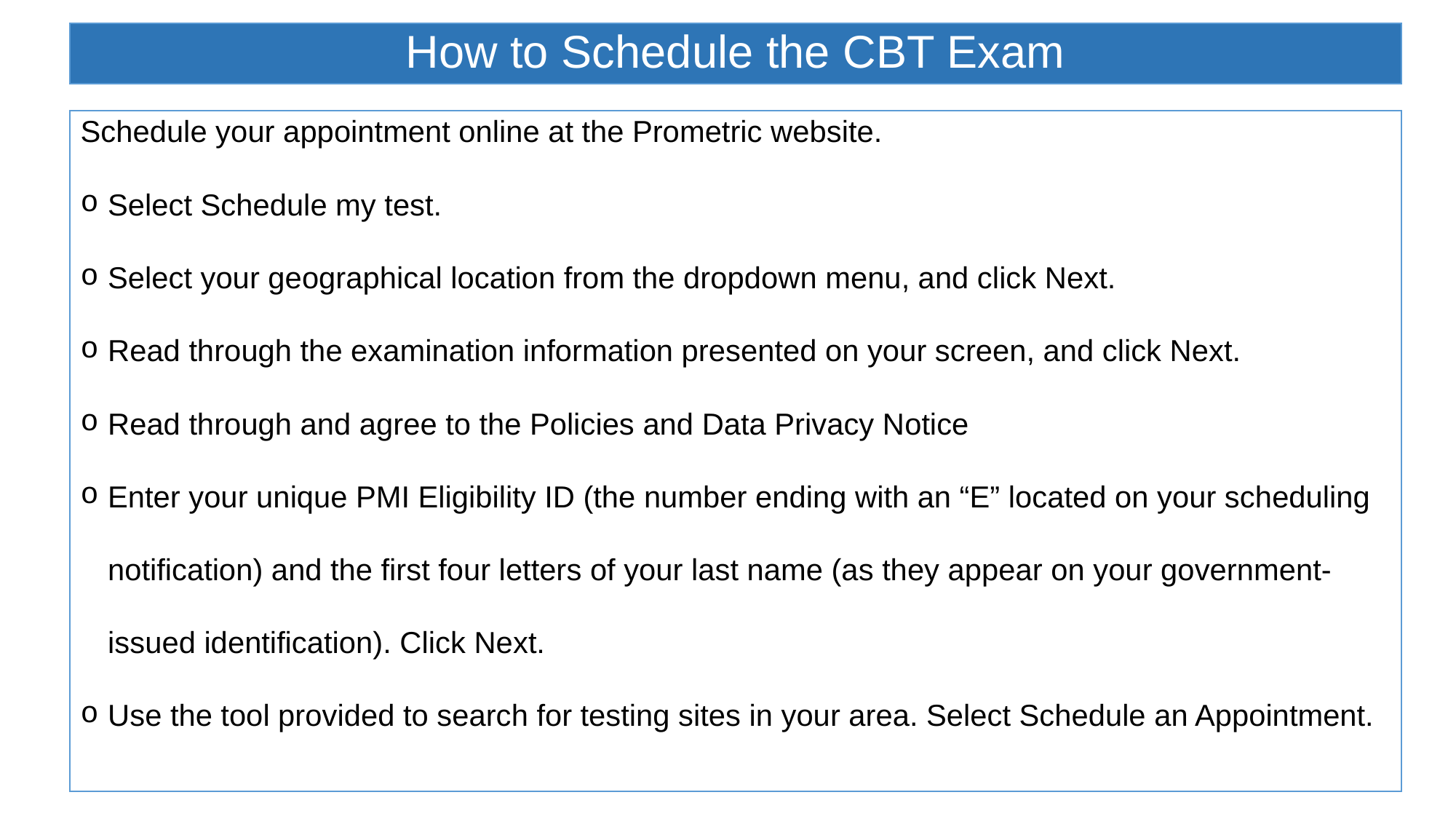

# How to Schedule the CBT Exam
Schedule your appointment online at the Prometric website.
Select Schedule my test.
Select your geographical location from the dropdown menu, and click Next.
Read through the examination information presented on your screen, and click Next.
Read through and agree to the Policies and Data Privacy Notice
Enter your unique PMI Eligibility ID (the number ending with an “E” located on your scheduling notification) and the first four letters of your last name (as they appear on your government-issued identification). Click Next.
Use the tool provided to search for testing sites in your area. Select Schedule an Appointment.